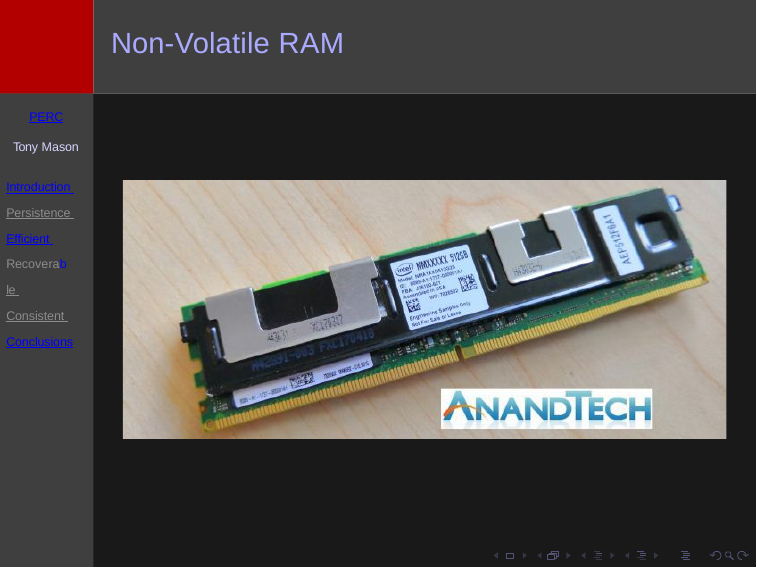

# Non-Volatile RAM
PERC

Tony Mason

Introduction  Persistence  Efficient  Recoverable  Consistent  Conclusions